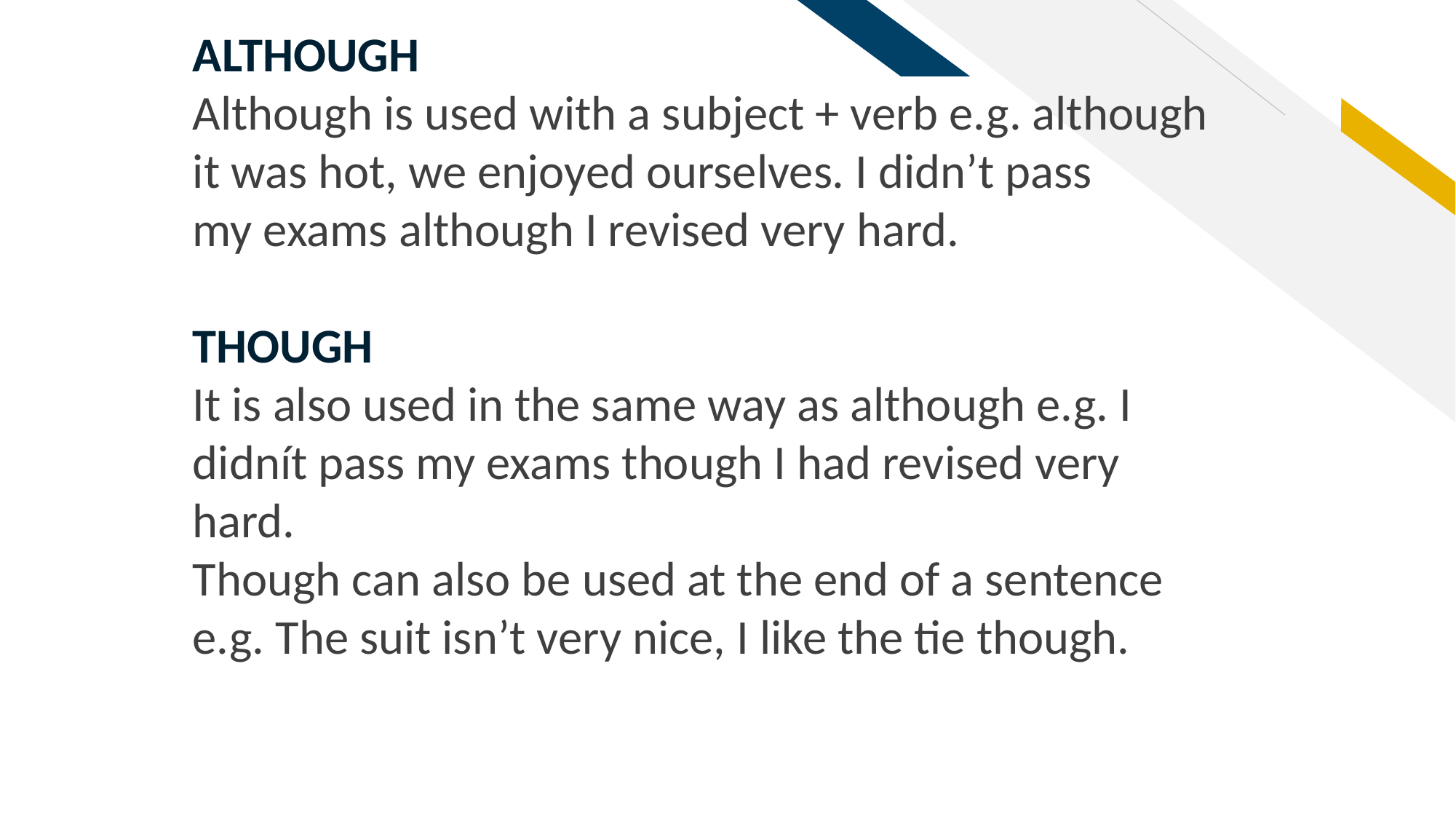

ALTHOUGH
Although is used with a subject + verb e.g. although it was hot, we enjoyed ourselves. I didn’t pass
my exams although I revised very hard.

THOUGH
It is also used in the same way as although e.g. I didnít pass my exams though I had revised very
hard.
Though can also be used at the end of a sentence e.g. The suit isn’t very nice, I like the tie though.